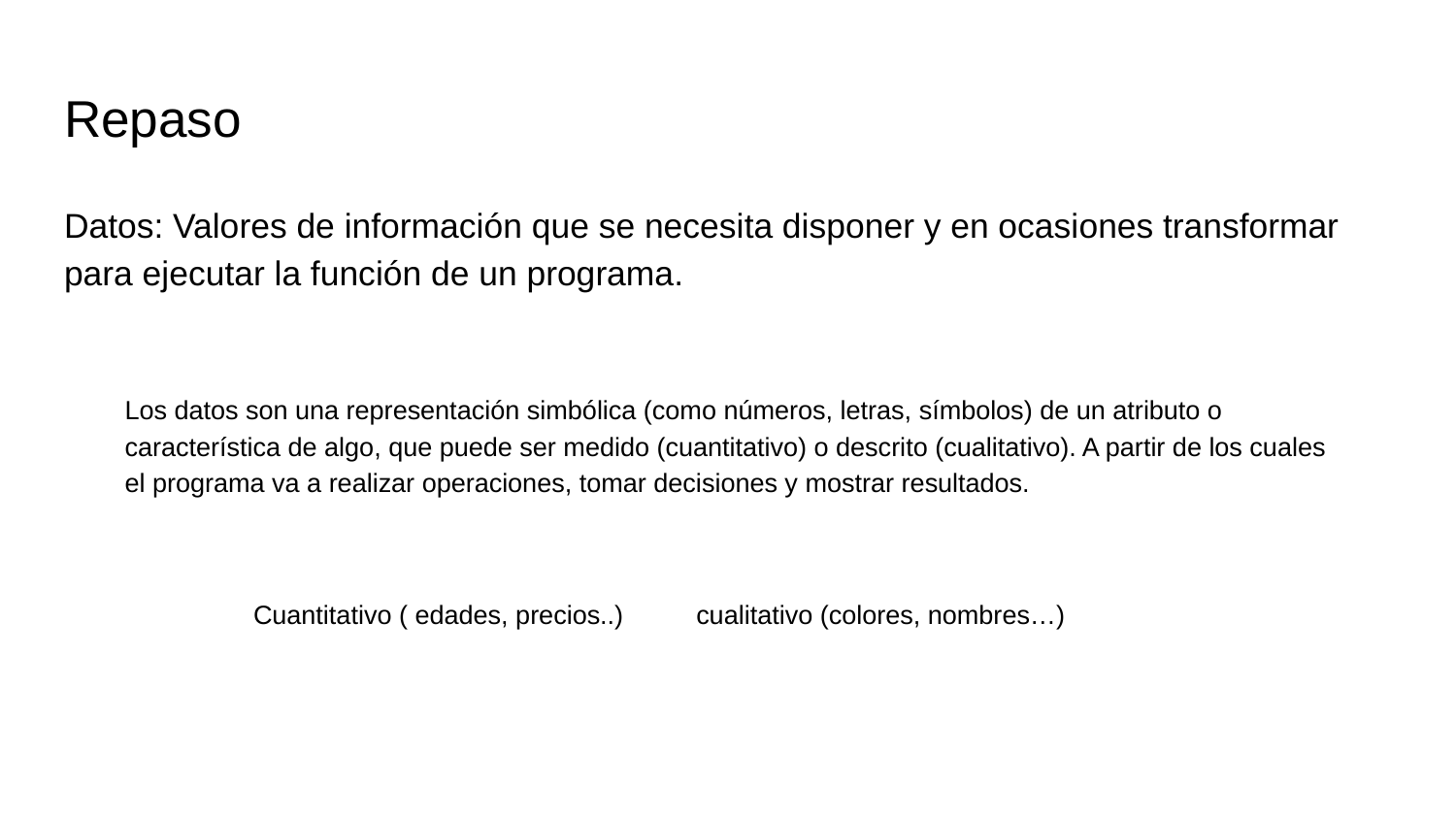

# Repaso
Datos: Valores de información que se necesita disponer y en ocasiones transformar para ejecutar la función de un programa.

Los datos son una representación simbólica (como números, letras, símbolos) de un atributo o característica de algo, que puede ser medido (cuantitativo) o descrito (cualitativo). A partir de los cuales el programa va a realizar operaciones, tomar decisiones y mostrar resultados.

                          Cuantitativo ( edades, precios..)          cualitativo (colores, nombres…)